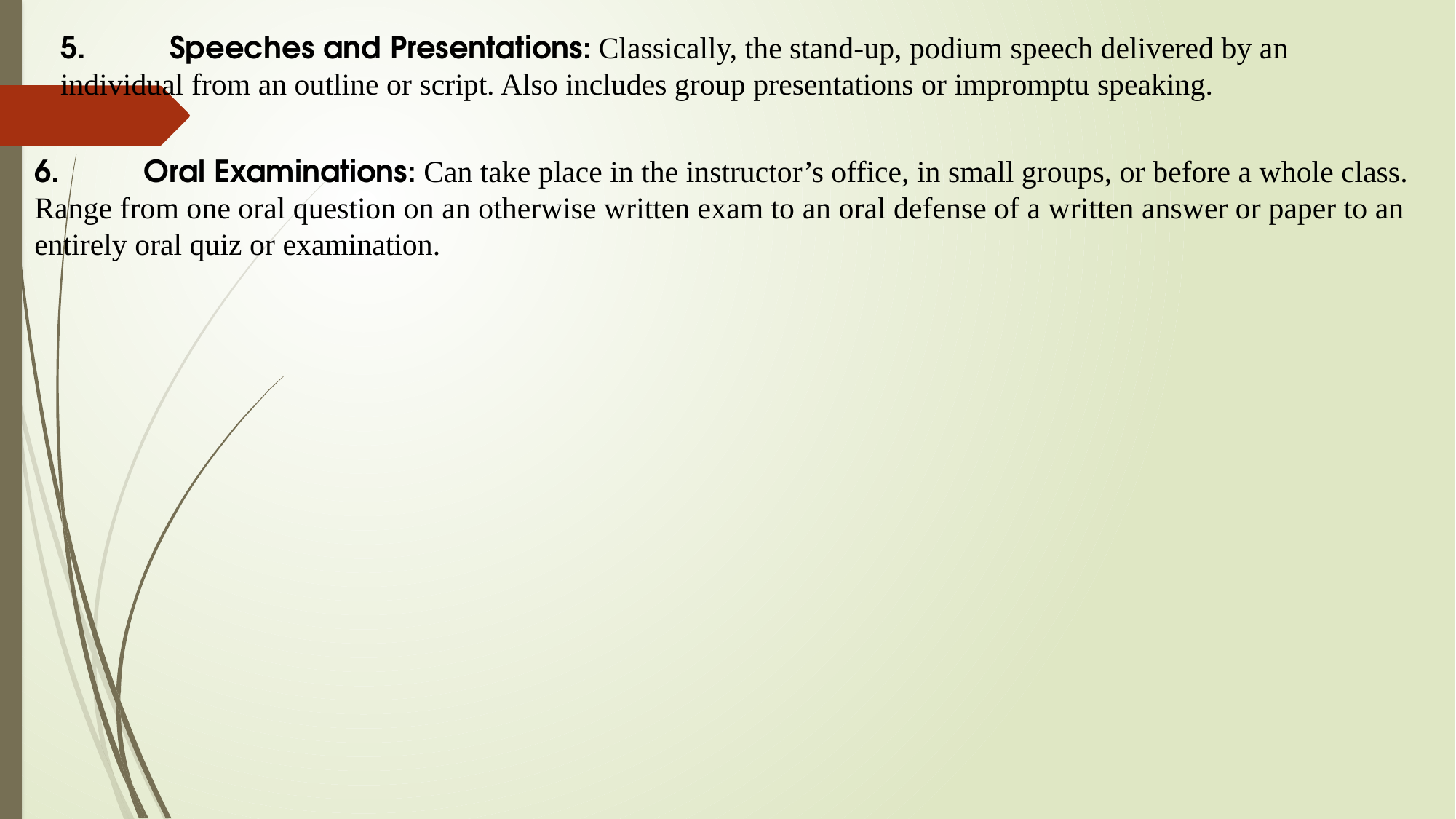

5.	Speeches and Presentations: Classically, the stand-up, podium speech delivered by an individual from an outline or script. Also includes group presentations or impromptu speaking.
6.	Oral Examinations: Can take place in the instructor’s office, in small groups, or before a whole class. Range from one oral question on an otherwise written exam to an oral defense of a written answer or paper to an entirely oral quiz or examination.